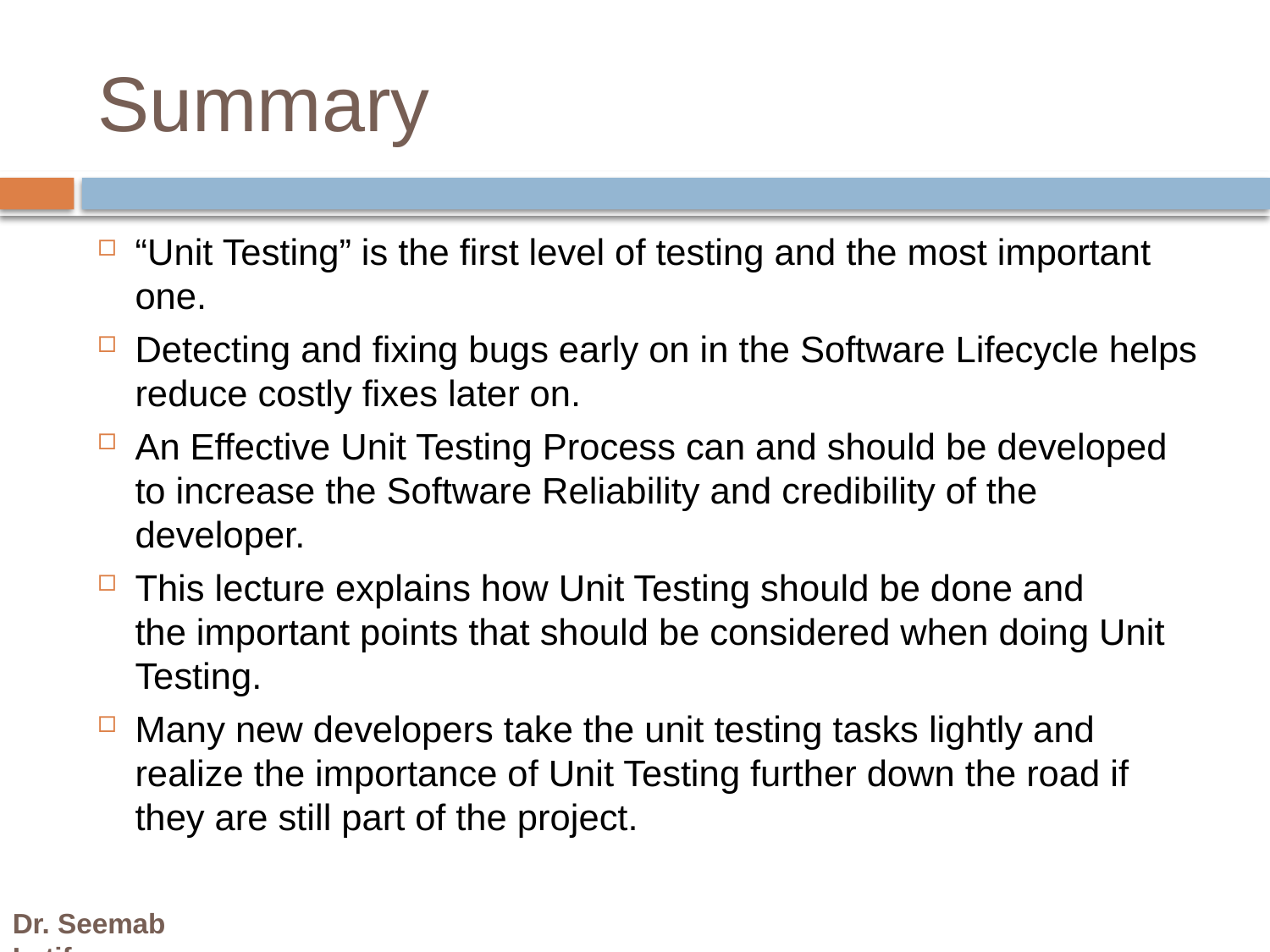

# Summary
“Unit Testing” is the first level of testing and the most important one.
Detecting and fixing bugs early on in the Software Lifecycle helps reduce costly fixes later on.
An Effective Unit Testing Process can and should be developed to increase the Software Reliability and credibility of the developer.
This lecture explains how Unit Testing should be done and
the important points that should be considered when doing Unit Testing.
Many new developers take the unit testing tasks lightly and realize the importance of Unit Testing further down the road if they are still part of the project.